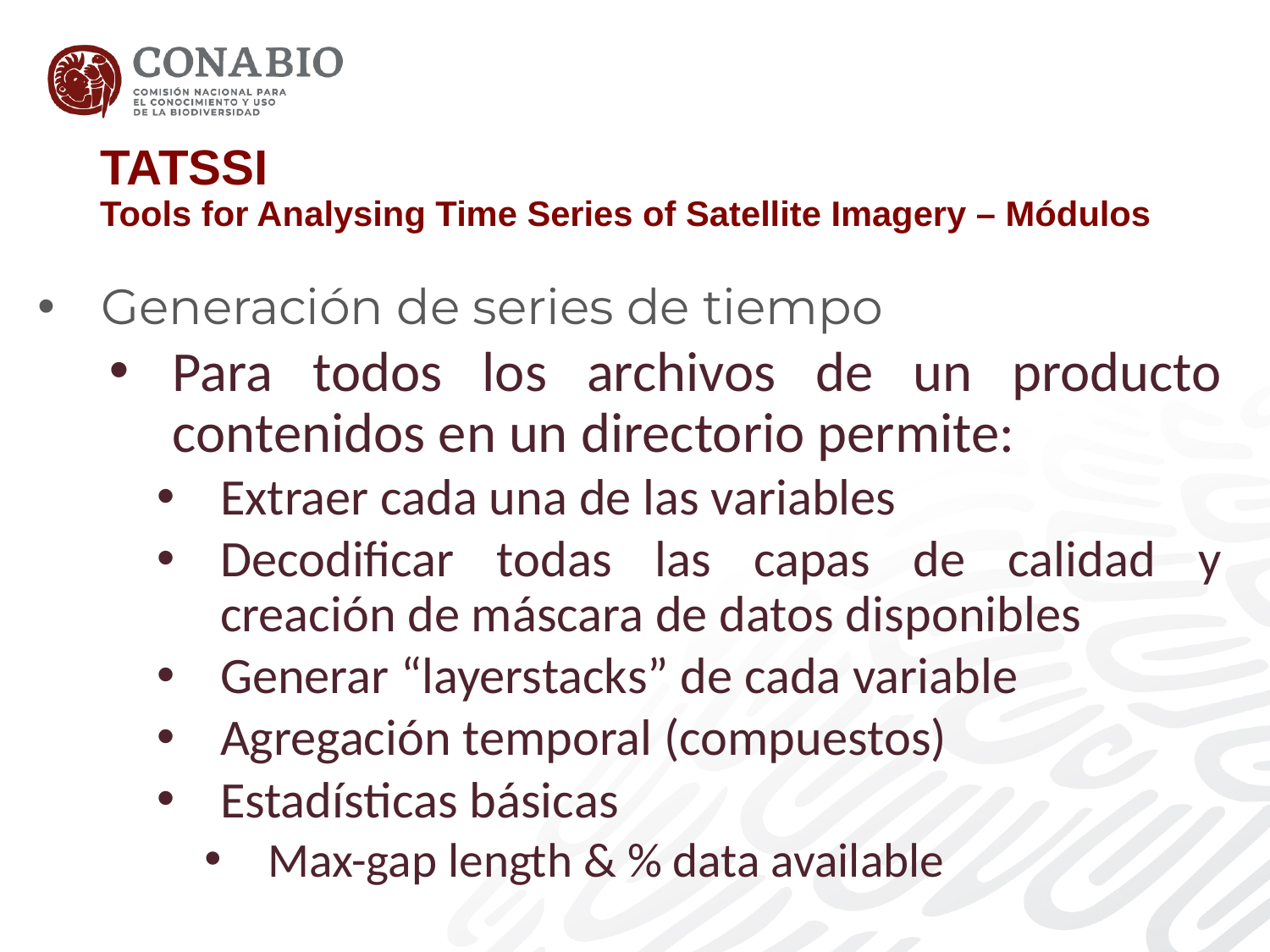

TATSSI
Tools for Analysing Time Series of Satellite Imagery – Módulos
#
Generación de series de tiempo
Para todos los archivos de un producto contenidos en un directorio permite:
Extraer cada una de las variables
Decodificar todas las capas de calidad y creación de máscara de datos disponibles
Generar “layerstacks” de cada variable
Agregación temporal (compuestos)
Estadísticas básicas
Max-gap length & % data available